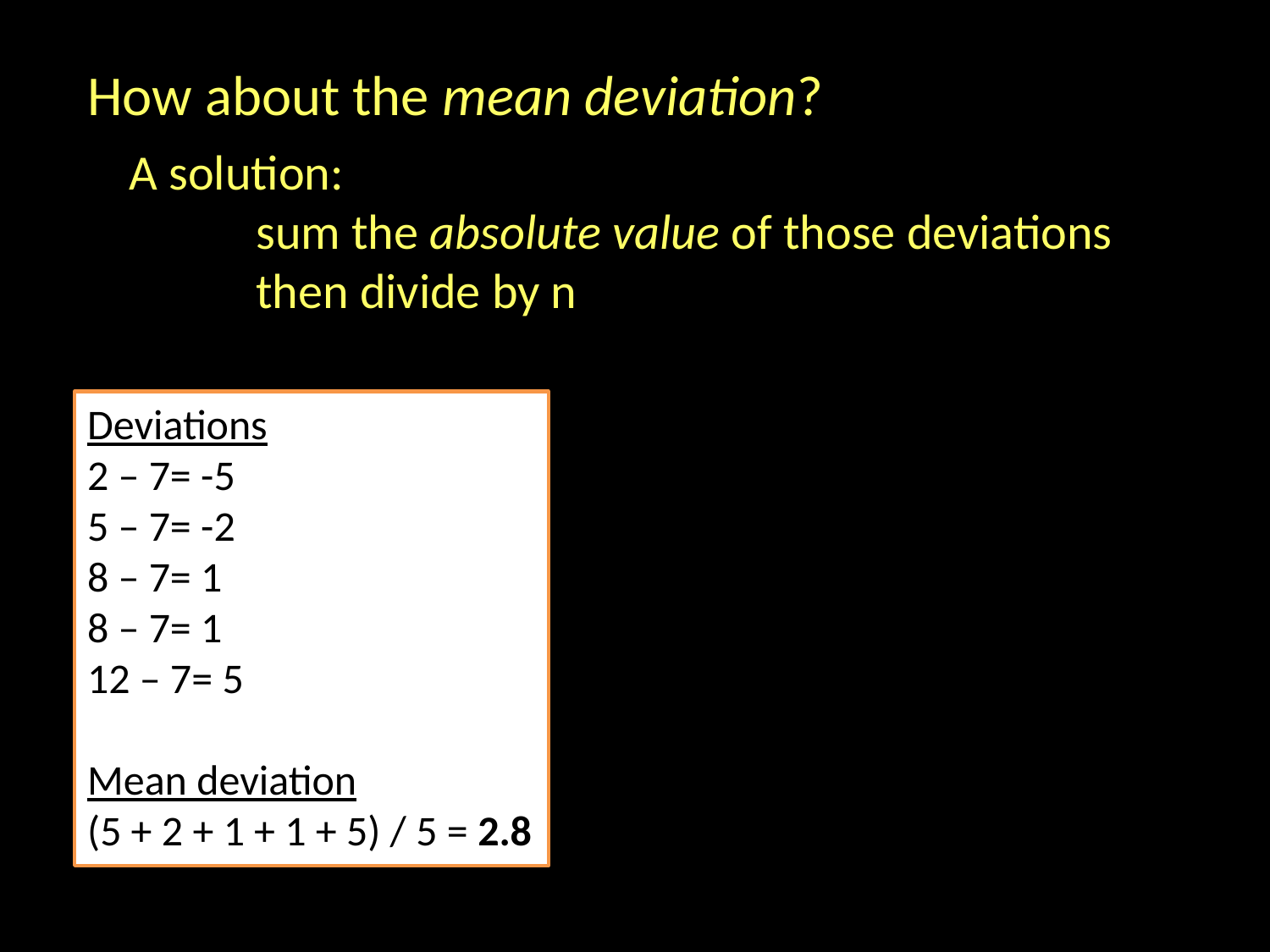

How about the mean deviation?
A solution:
	sum the absolute value of those deviations
	then divide by n
Deviations
2 – 7= -5
5 – 7= -2
8 – 7= 1
8 – 7= 1
12 – 7= 5

Mean deviation
(5 + 2 + 1 + 1 + 5) / 5 = 2.8